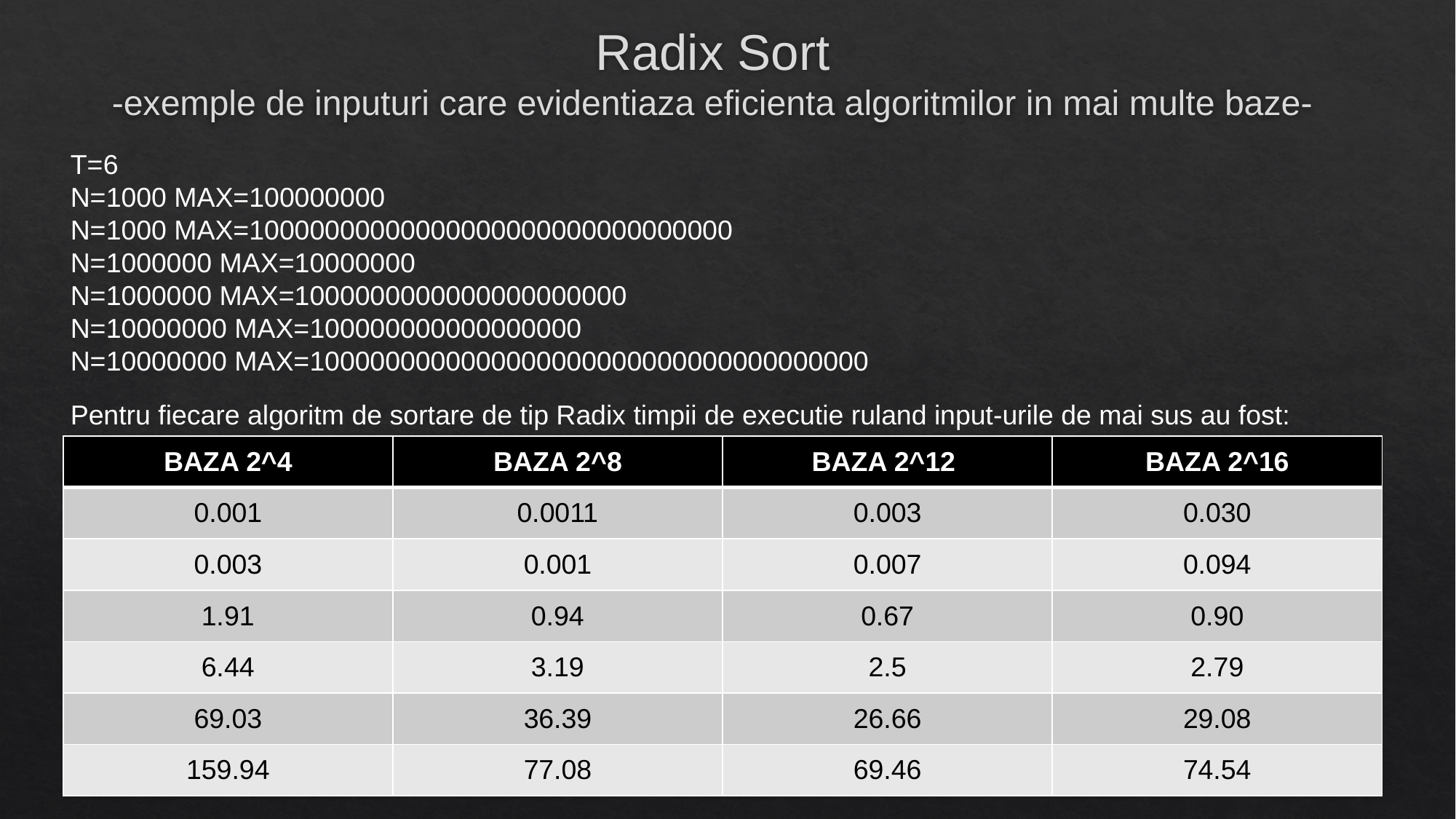

# Radix Sort -exemple de inputuri care evidentiaza eficienta algoritmilor in mai multe baze-
T=6
N=1000 MAX=100000000
N=1000 MAX=10000000000000000000000000000000
N=1000000 MAX=10000000
N=1000000 MAX=1000000000000000000000
N=10000000 MAX=100000000000000000
N=10000000 MAX=1000000000000000000000000000000000000

Pentru fiecare algoritm de sortare de tip Radix timpii de executie ruland input-urile de mai sus au fost:
| BAZA 2^4 | BAZA 2^8 | BAZA 2^12 | BAZA 2^16 |
| --- | --- | --- | --- |
| 0.001 | 0.0011 | 0.003 | 0.030 |
| 0.003 | 0.001 | 0.007 | 0.094 |
| 1.91 | 0.94 | 0.67 | 0.90 |
| 6.44 | 3.19 | 2.5 | 2.79 |
| 69.03 | 36.39 | 26.66 | 29.08 |
| 159.94 | 77.08 | 69.46 | 74.54 |